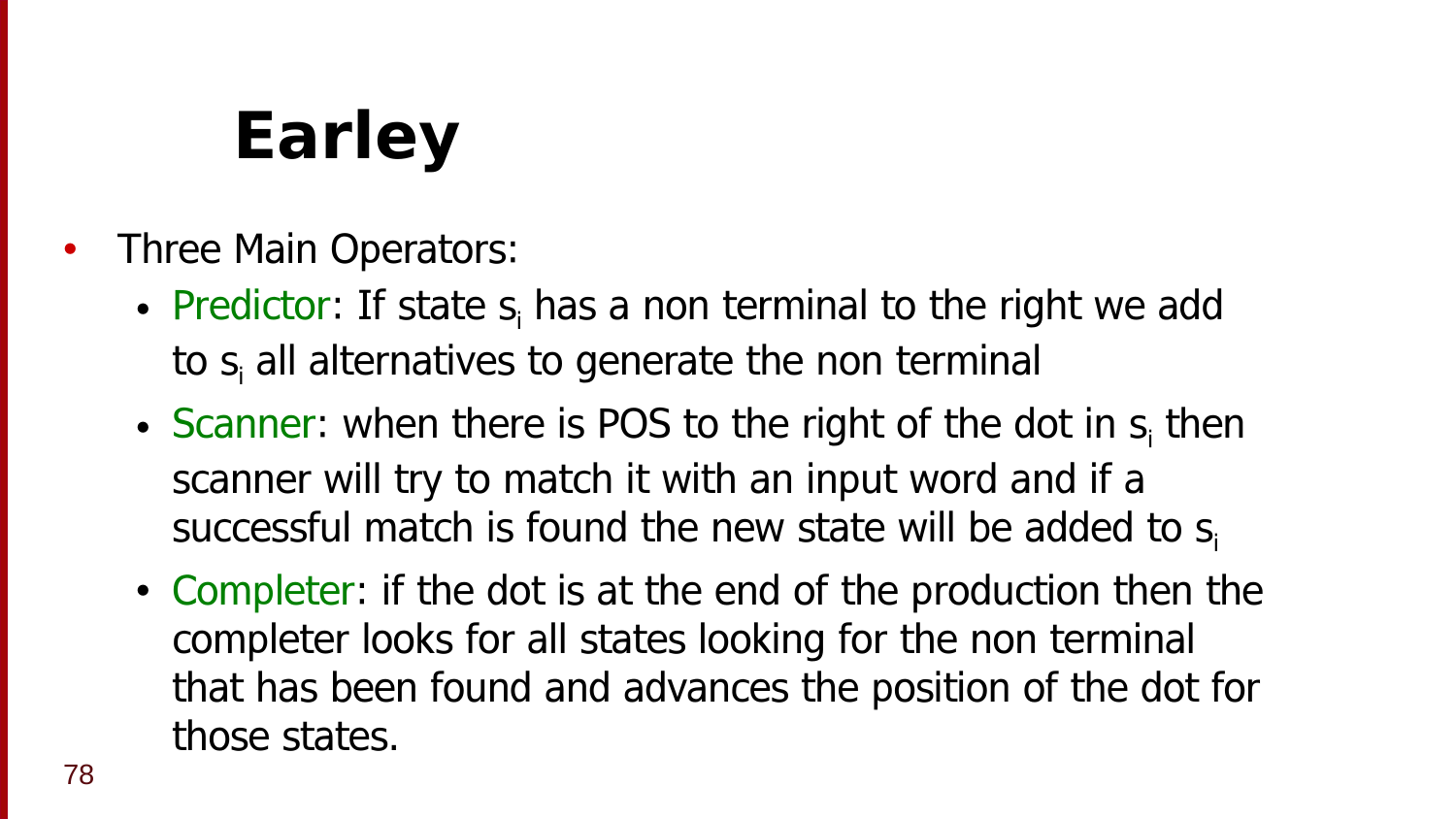

# Earley
Three Main Operators:
Predictor: If state si has a non terminal to the right we add to si all alternatives to generate the non terminal
Scanner: when there is POS to the right of the dot in si then scanner will try to match it with an input word and if a successful match is found the new state will be added to si
Completer: if the dot is at the end of the production then the completer looks for all states looking for the non terminal that has been found and advances the position of the dot for those states.
78